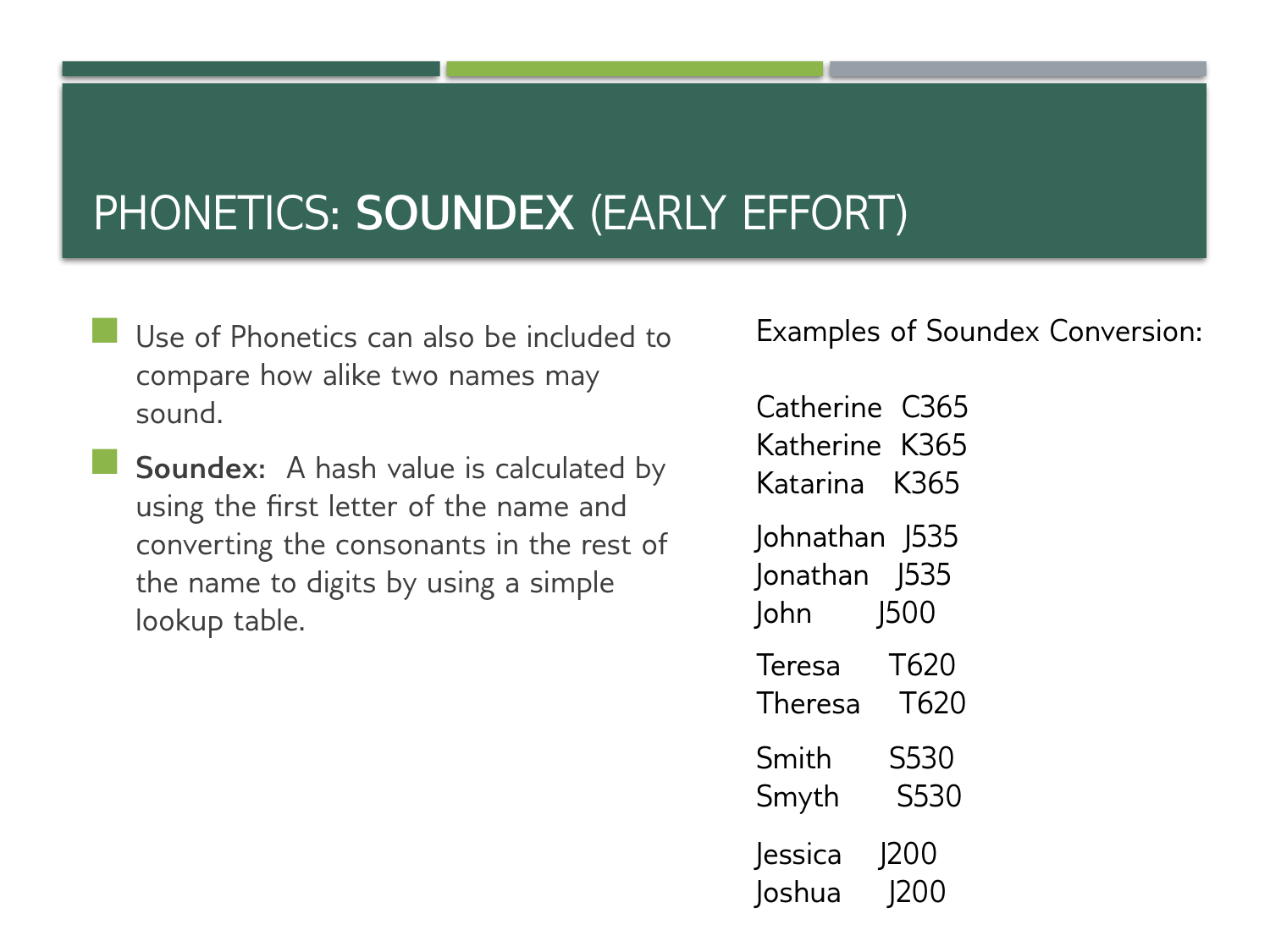

# Phonetics: Soundex (early effort)
Examples of Soundex Conversion:

Catherine  C365
Katherine  K365
Katarina   K365

Johnathan  J535
Jonathan   J535
John       J500

Teresa     T620
Theresa    T620

Smith      S530
Smyth      S530

Jessica    J200
Joshua     J200
Use of Phonetics can also be included to compare how alike two names may sound.
Soundex:  A hash value is calculated by using the first letter of the name and converting the consonants in the rest of the name to digits by using a simple lookup table.